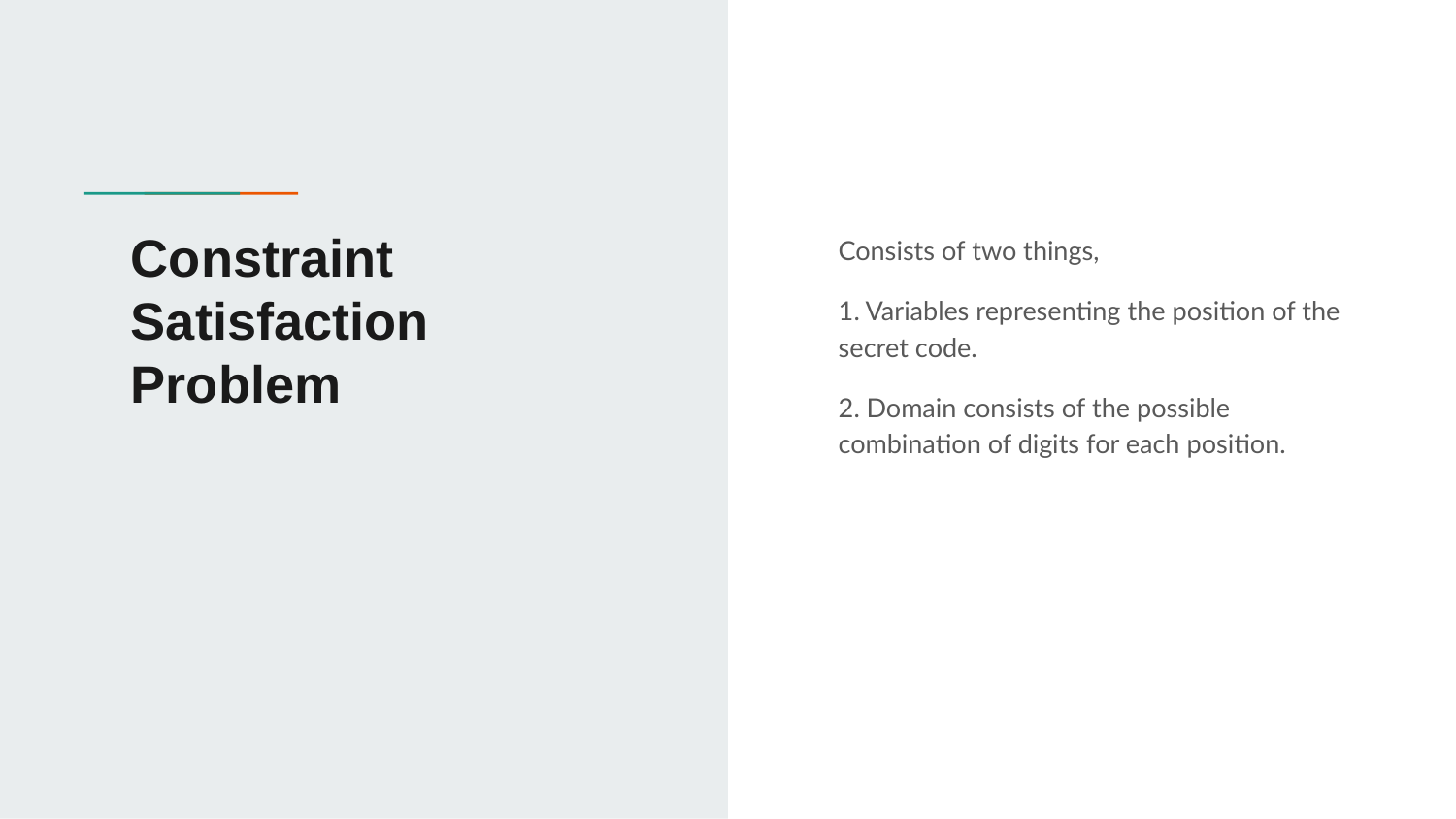

# Constraint Satisfaction Problem
Consists of two things,
1. Variables representing the position of the secret code.
2. Domain consists of the possible combination of digits for each position.